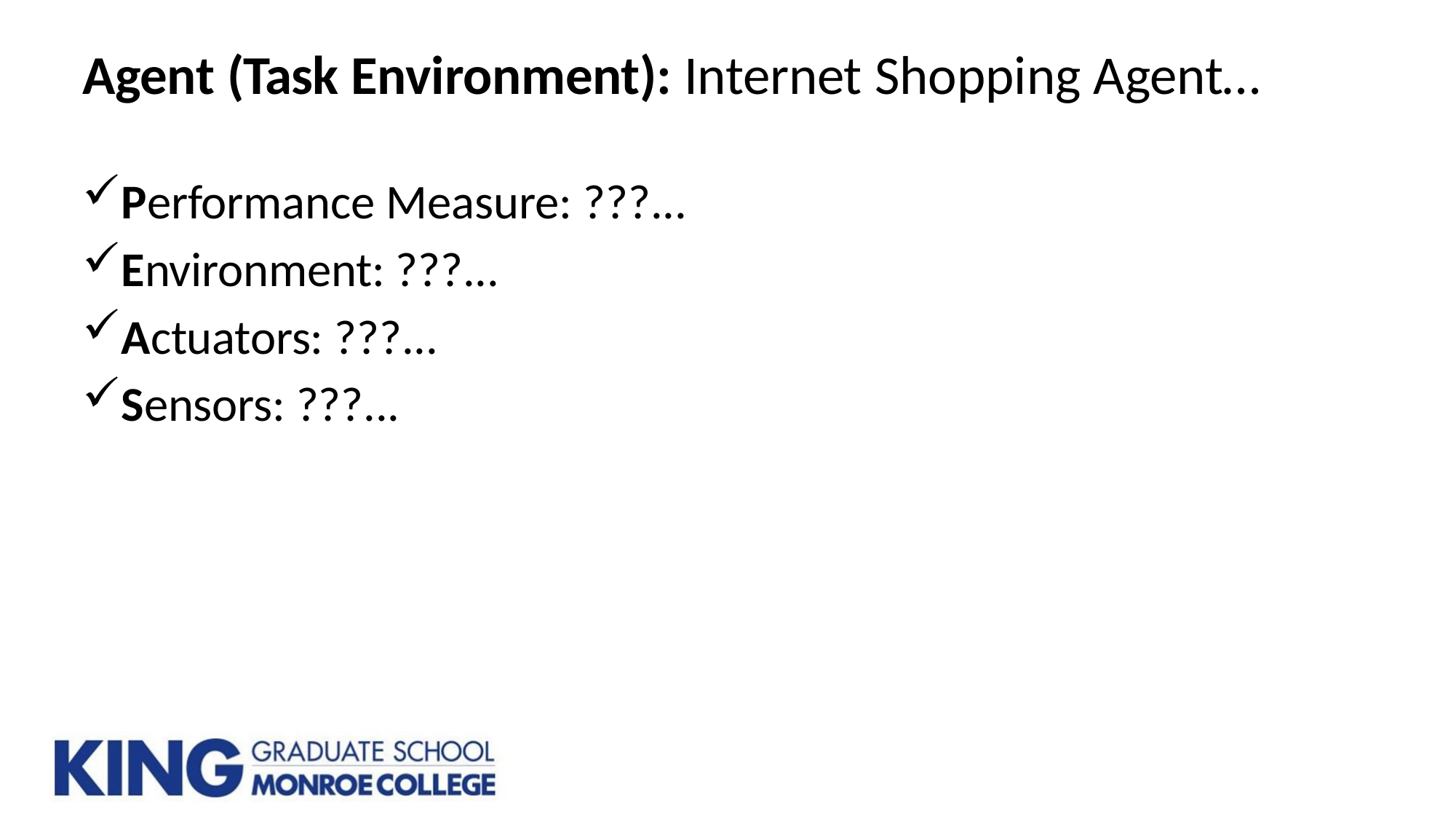

# Agent (Task Environment): Internet Shopping Agent…
Performance Measure: ???...
Environment: ???...
Actuators: ???...
Sensors: ???...